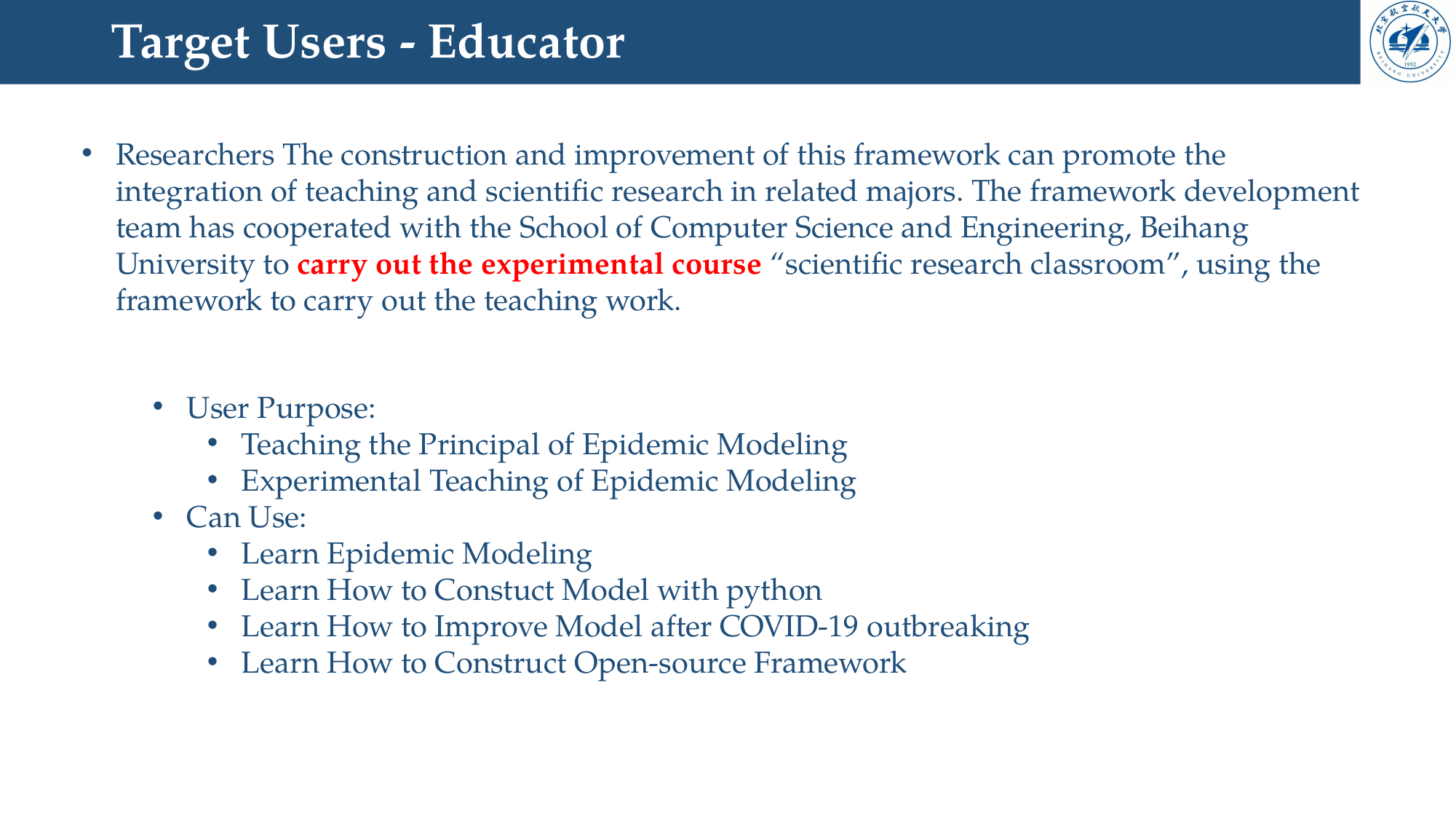

# Target Users - Educator
Researchers The construction and improvement of this framework can promote the integration of teaching and scientific research in related majors. The framework development team has cooperated with the School of Computer Science and Engineering, Beihang University to carry out the experimental course “scientific research classroom”, using the framework to carry out the teaching work.
User Purpose:
Teaching the Principal of Epidemic Modeling
Experimental Teaching of Epidemic Modeling
Can Use:
Learn Epidemic Modeling
Learn How to Constuct Model with python
Learn How to Improve Model after COVID-19 outbreaking
Learn How to Construct Open-source Framework